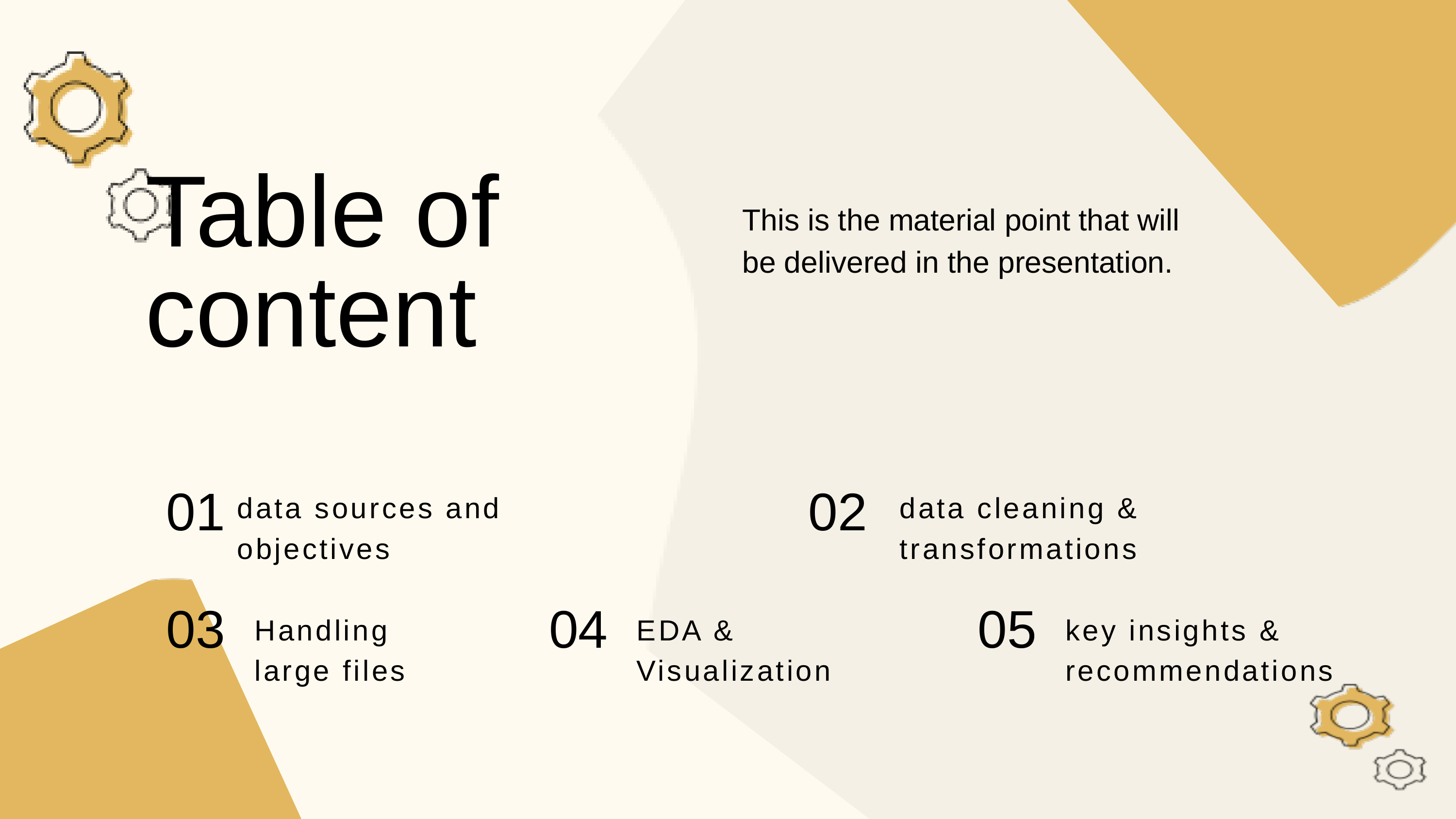

Table of content
This is the material point that will be delivered in the presentation.
data sources and objectives
data cleaning & transformations
01
02
03
04
05
EDA & Visualization
Handling large files
key insights & recommendations